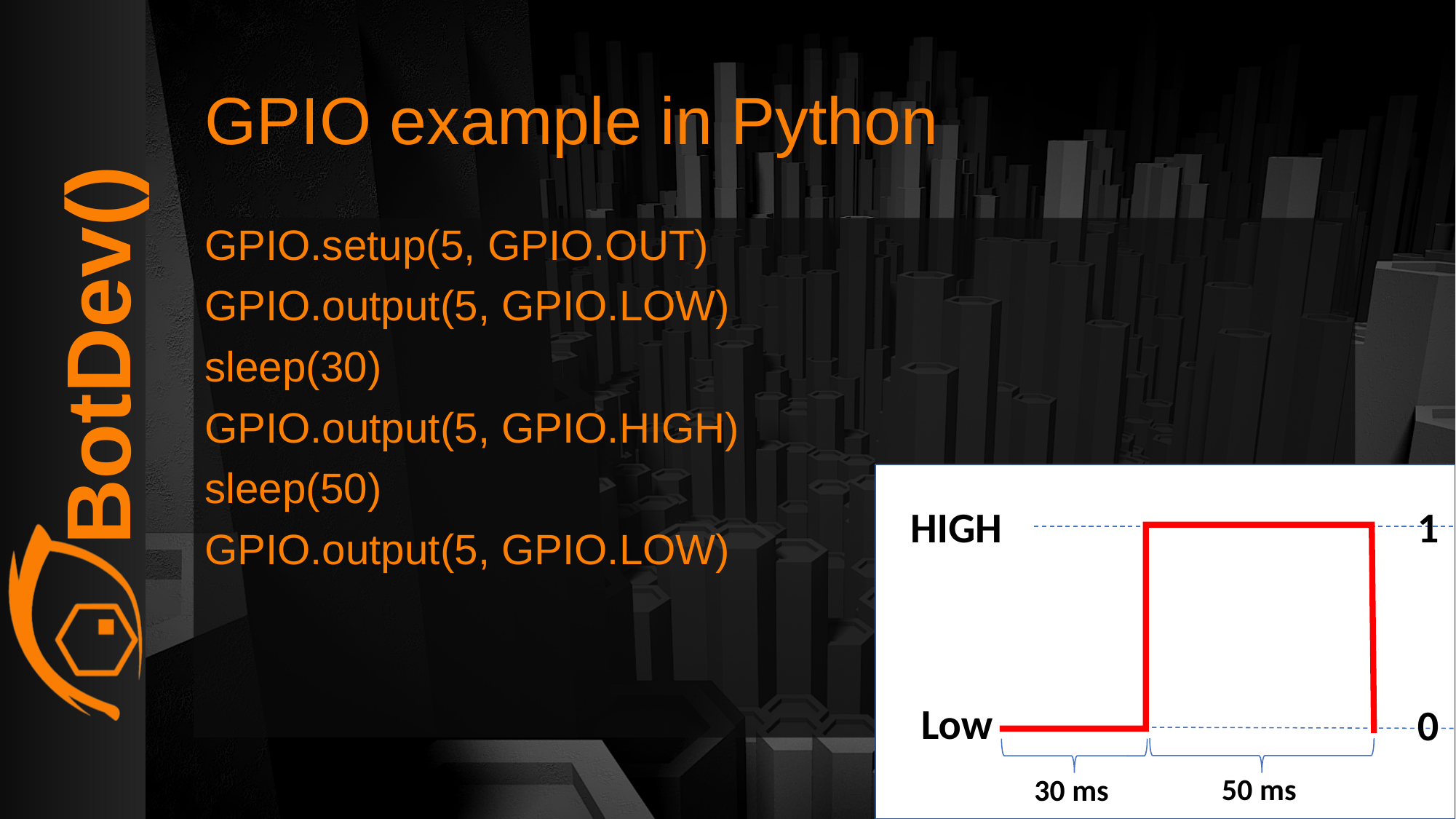

# GPIO example in Python
GPIO.setup(5, GPIO.OUT)
GPIO.output(5, GPIO.LOW)
sleep(30)
GPIO.output(5, GPIO.HIGH)
sleep(50)
GPIO.output(5, GPIO.LOW)

HIGH
1

Low
0
50 ms
30 ms